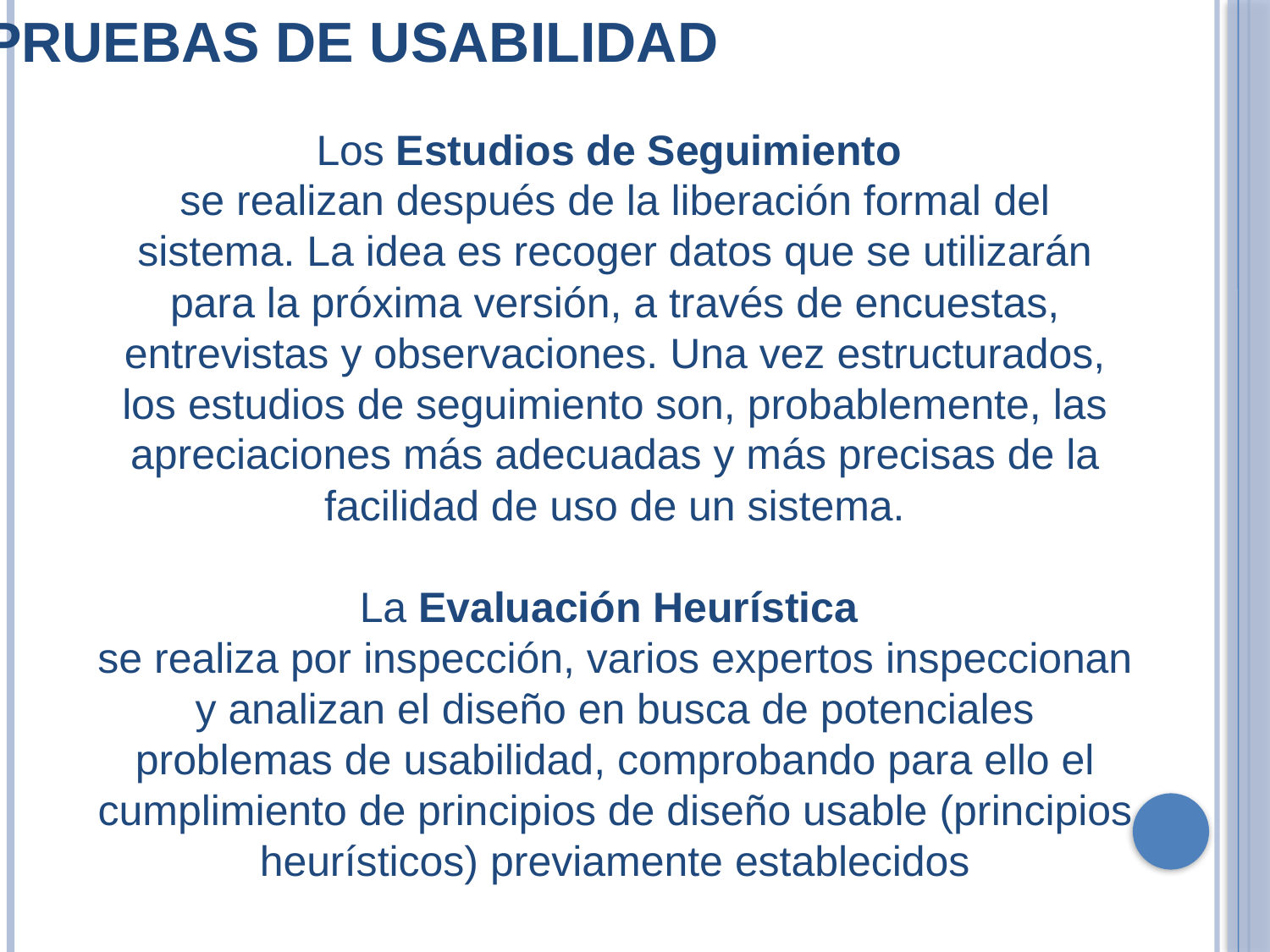

Pruebas de usabilidad
Los Estudios de Seguimiento
se realizan después de la liberación formal del sistema. La idea es recoger datos que se utilizarán para la próxima versión, a través de encuestas, entrevistas y observaciones. Una vez estructurados, los estudios de seguimiento son, probablemente, las apreciaciones más adecuadas y más precisas de la facilidad de uso de un sistema.

La Evaluación Heurística
se realiza por inspección, varios expertos inspeccionan y analizan el diseño en busca de potenciales problemas de usabilidad, comprobando para ello el cumplimiento de principios de diseño usable (principios heurísticos) previamente establecidos